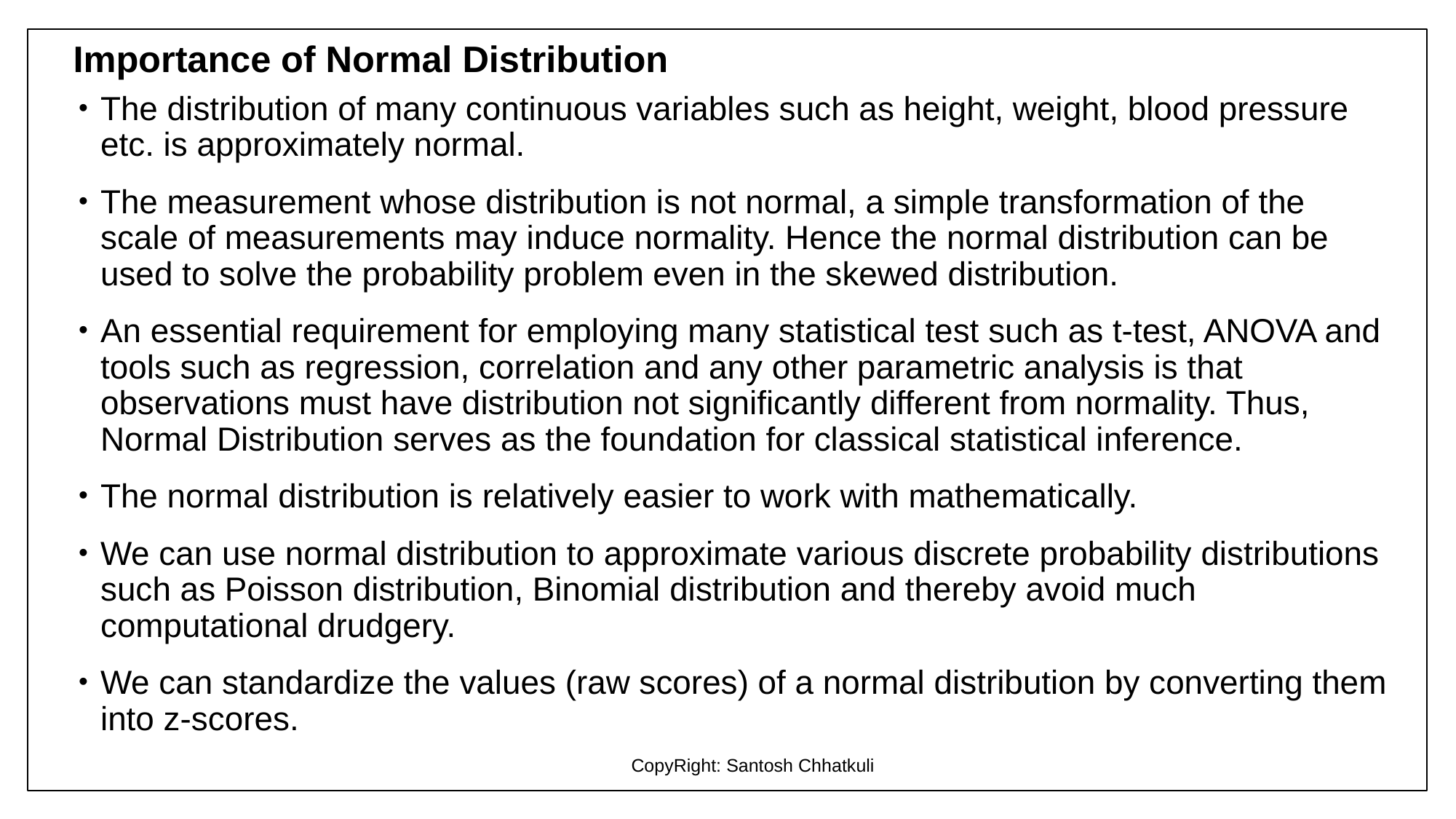

# Importance of Normal Distribution
The distribution of many continuous variables such as height, weight, blood pressure etc. is approximately normal.
The measurement whose distribution is not normal, a simple transformation of the scale of measurements may induce normality. Hence the normal distribution can be used to solve the probability problem even in the skewed distribution.
An essential requirement for employing many statistical test such as t-test, ANOVA and tools such as regression, correlation and any other parametric analysis is that observations must have distribution not significantly different from normality. Thus, Normal Distribution serves as the foundation for classical statistical inference.
The normal distribution is relatively easier to work with mathematically.
We can use normal distribution to approximate various discrete probability distributions such as Poisson distribution, Binomial distribution and thereby avoid much computational drudgery.
We can standardize the values (raw scores) of a normal distribution by converting them into z-scores.
CopyRight: Santosh Chhatkuli